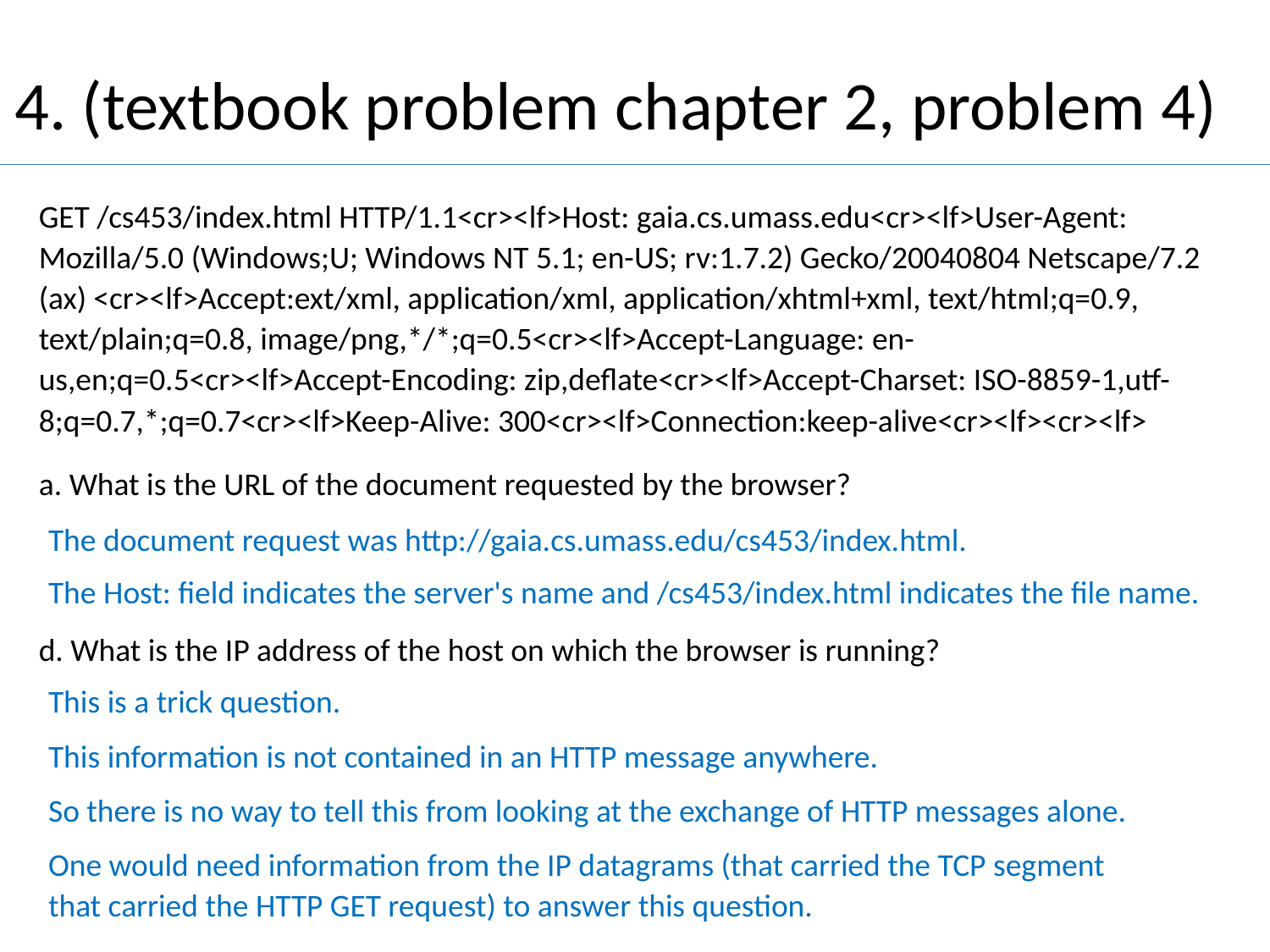

4. (textbook problem chapter 2, problem 4)
GET /cs453/index.html HTTP/1.1<cr><lf>Host: gaia.cs.umass.edu<cr><lf>User-Agent: Mozilla/5.0 (Windows;U; Windows NT 5.1; en-US; rv:1.7.2) Gecko/20040804 Netscape/7.2 (ax) <cr><lf>Accept:ext/xml, application/xml, application/xhtml+xml, text/html;q=0.9, text/plain;q=0.8, image/png,*/*;q=0.5<cr><lf>Accept-Language: en-us,en;q=0.5<cr><lf>Accept-Encoding: zip,deflate<cr><lf>Accept-Charset: ISO-8859-1,utf-8;q=0.7,*;q=0.7<cr><lf>Keep-Alive: 300<cr><lf>Connection:keep-alive<cr><lf><cr><lf>
a. What is the URL of the document requested by the browser?
The document request was http://gaia.cs.umass.edu/cs453/index.html.
The Host: field indicates the server's name and /cs453/index.html indicates the file name.
d. What is the IP address of the host on which the browser is running?
This is a trick question.
This information is not contained in an HTTP message anywhere.
So there is no way to tell this from looking at the exchange of HTTP messages alone.
One would need information from the IP datagrams (that carried the TCP segment that carried the HTTP GET request) to answer this question.